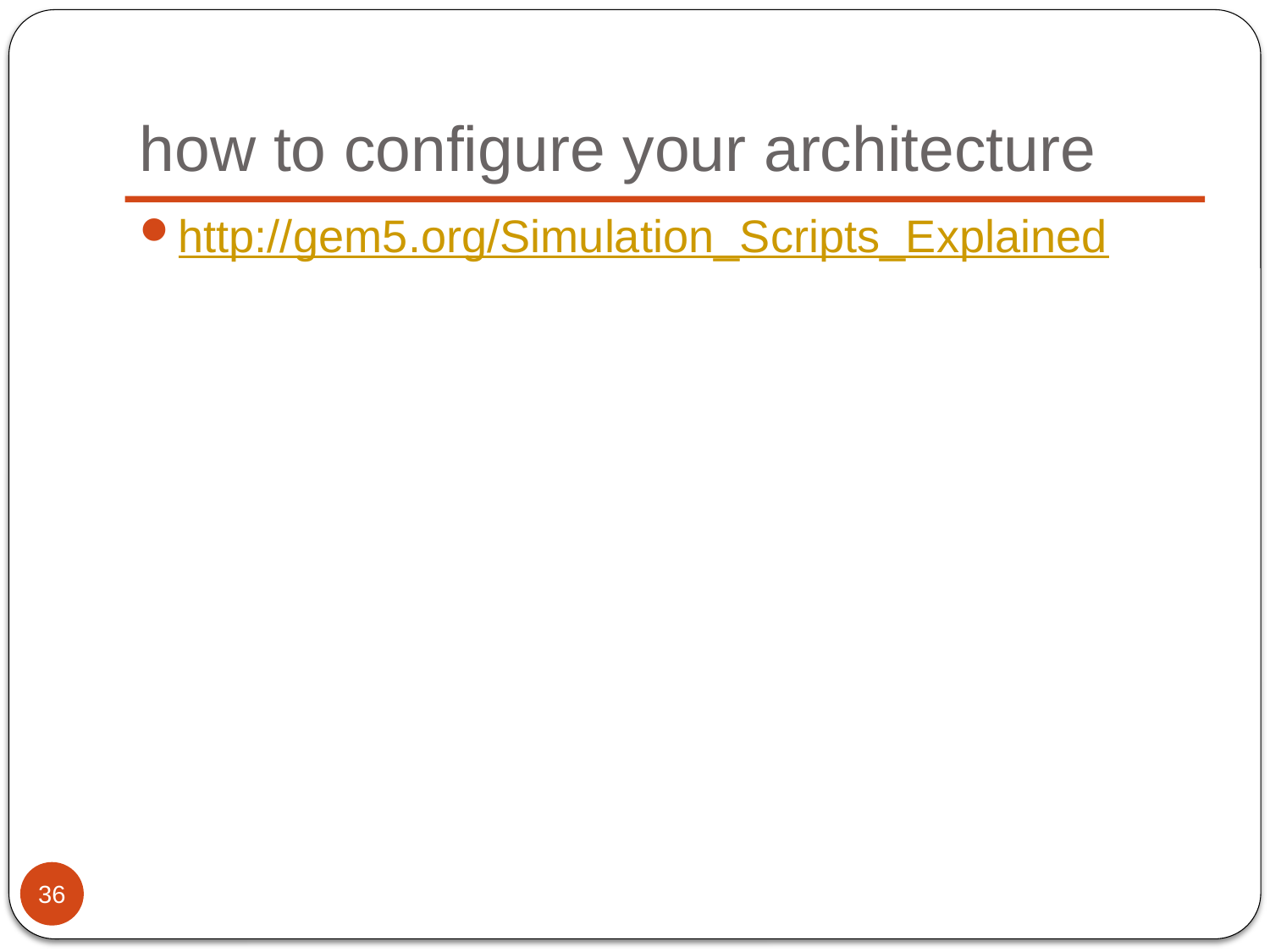

# how to configure your architecture
http://gem5.org/Simulation_Scripts_Explained
36